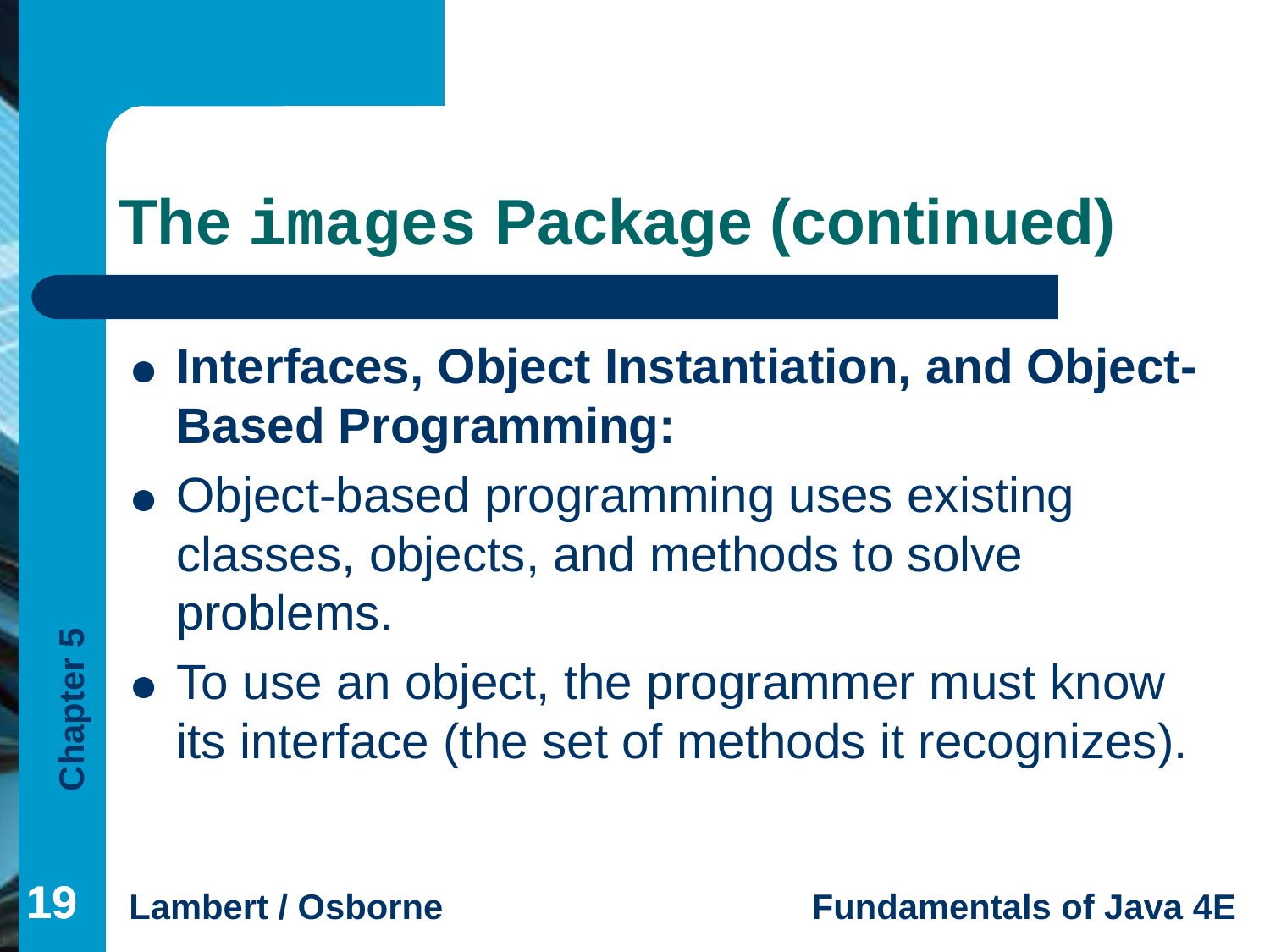

# The images Package (continued)
Interfaces, Object Instantiation, and Object-Based Programming:
Object-based programming uses existing classes, objects, and methods to solve problems.
To use an object, the programmer must know its interface (the set of methods it recognizes).
19
19
19